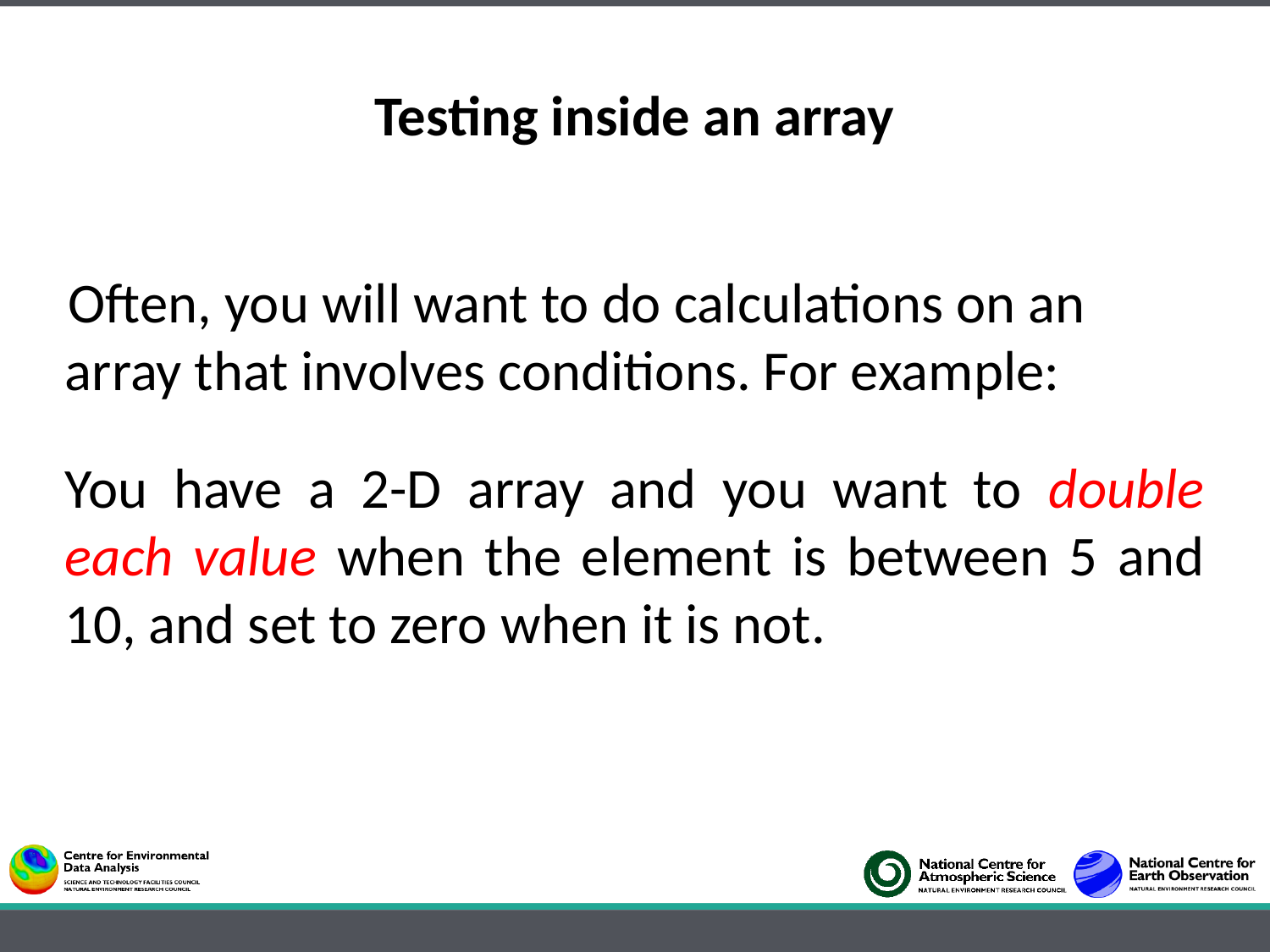

# Testing inside an array
Often, you will want to do calculations on an array that involves conditions. For example:
You have a 2-D array and you want to double each value when the element is between 5 and 10, and set to zero when it is not.